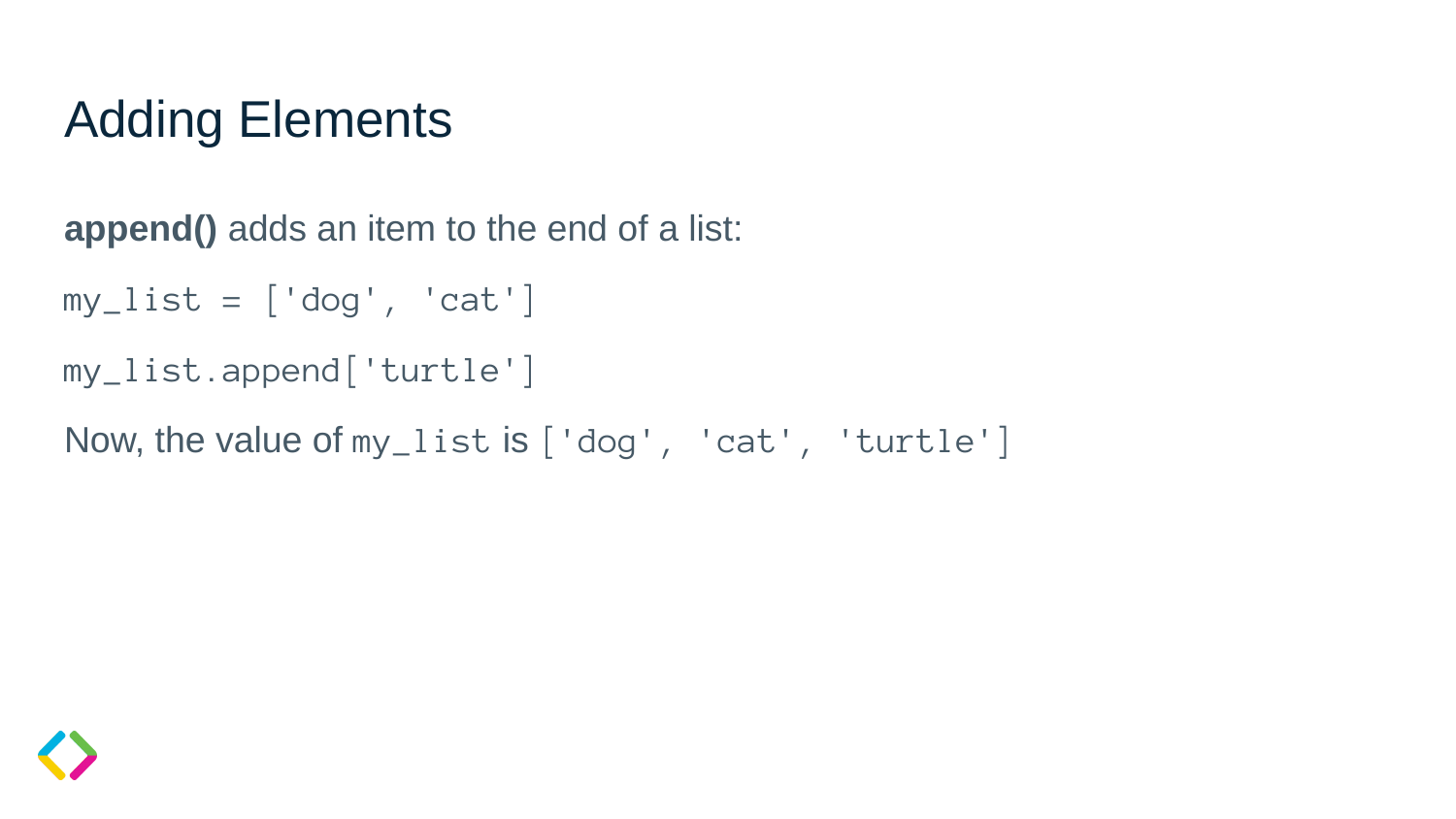

# Adding Elements
append() adds an item to the end of a list:
my_list = ['dog', 'cat']
my_list.append['turtle']
Now, the value of my_list is ['dog', 'cat', 'turtle']